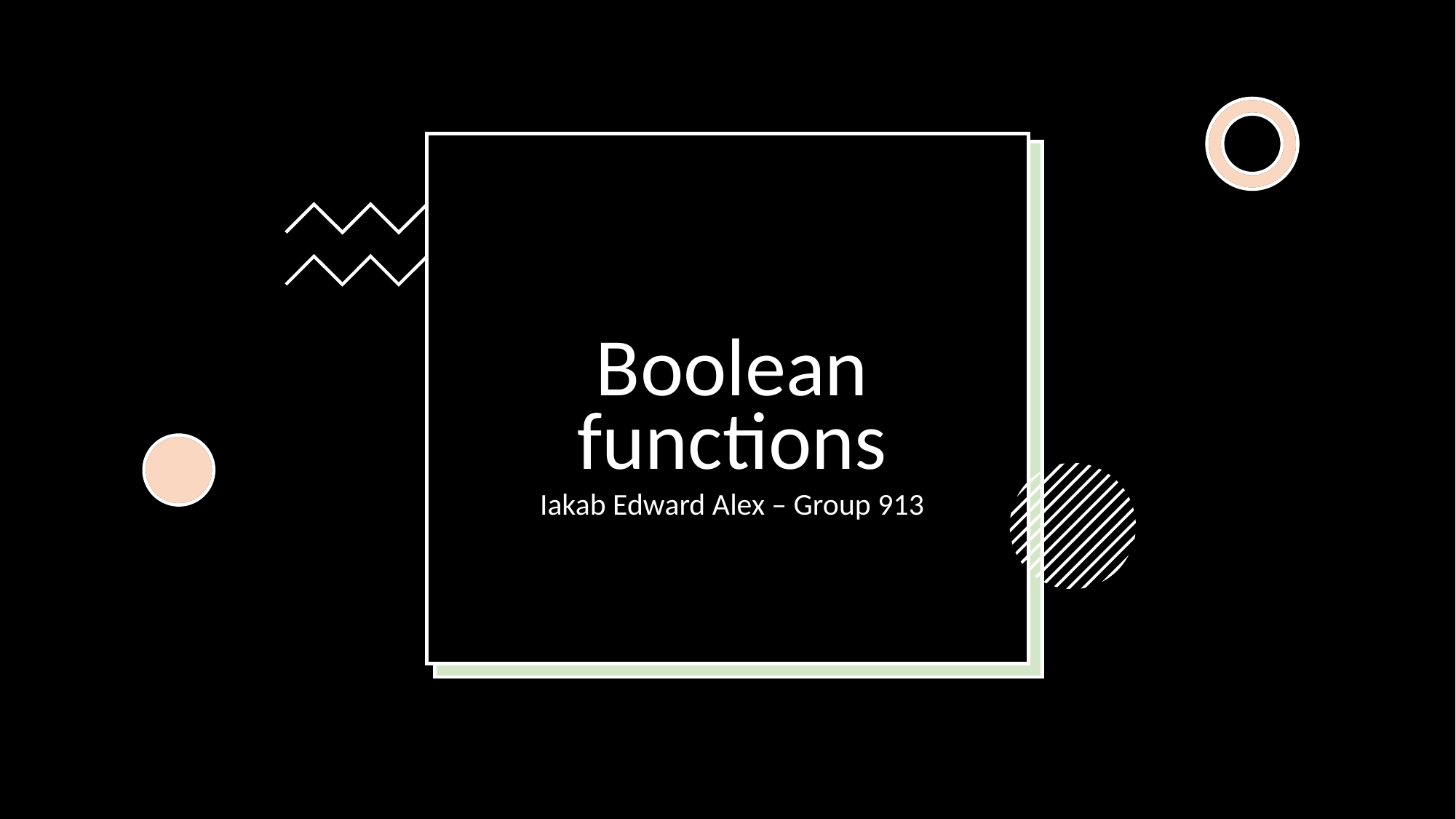

Boolean functions
Iakab Edward Alex – Group 913